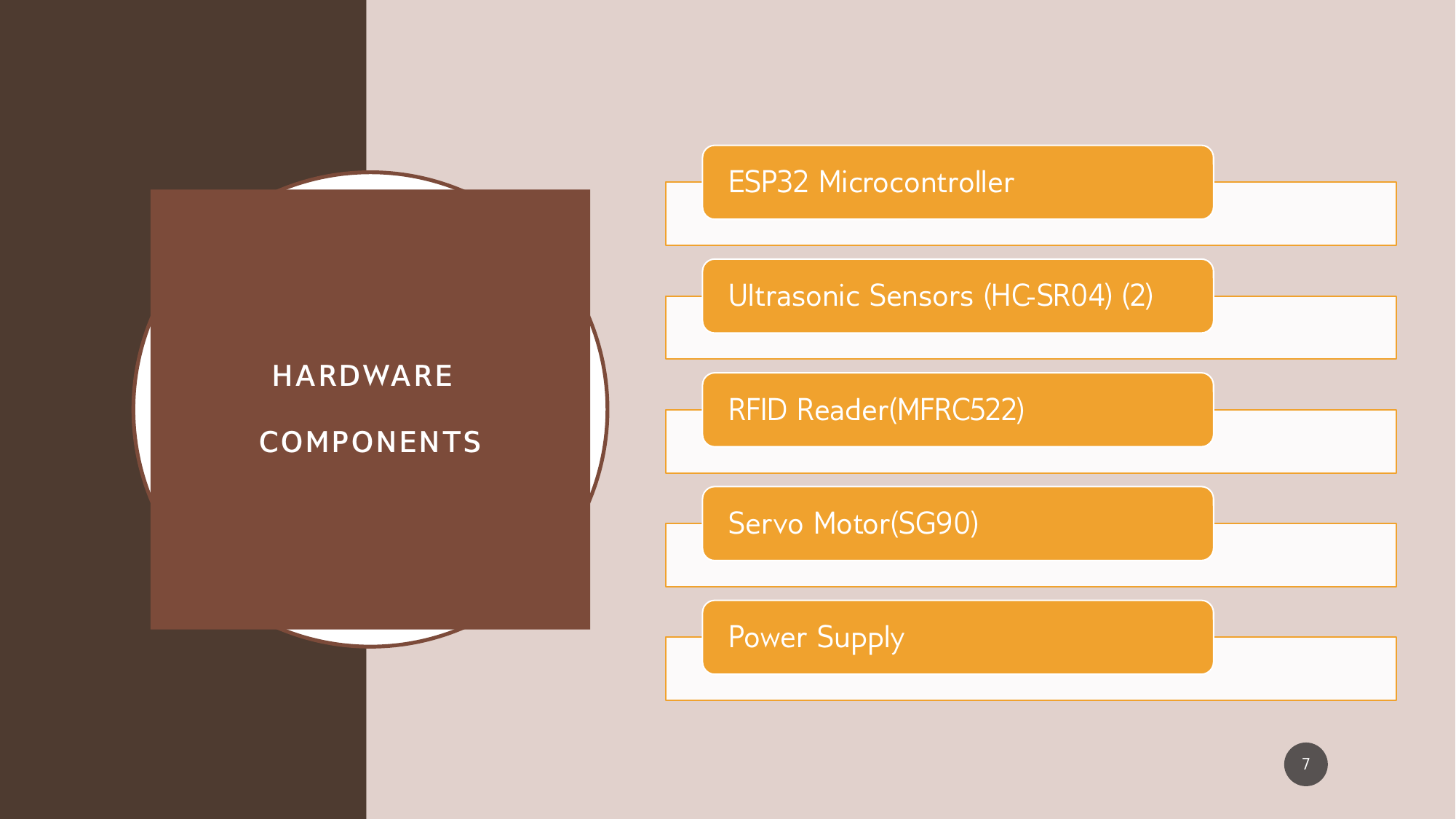

ESP32 Microcontroller
Ultrasonic Sensors (HC-SR04) (2)
RFID Reader(MFRC522)
Servo Motor(SG90)
Power Supply

# HARDWARE COMPONENTS
7